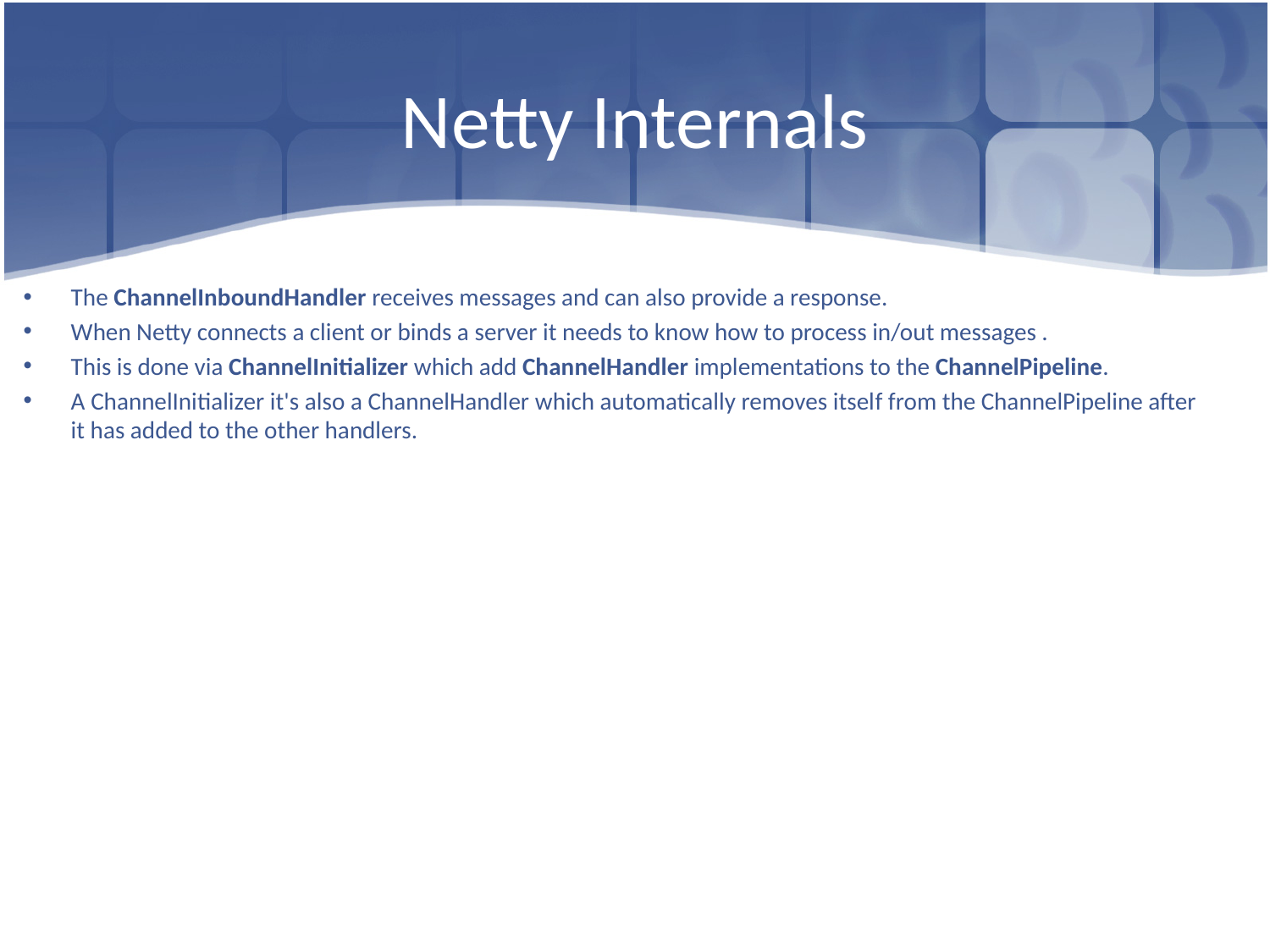

# Netty Internals
The ChannelInboundHandler receives messages and can also provide a response.
When Netty connects a client or binds a server it needs to know how to process in/out messages .
This is done via ChannelInitializer which add ChannelHandler implementations to the ChannelPipeline.
A ChannelInitializer it's also a ChannelHandler which automatically removes itself from the ChannelPipeline after it has added to the other handlers.